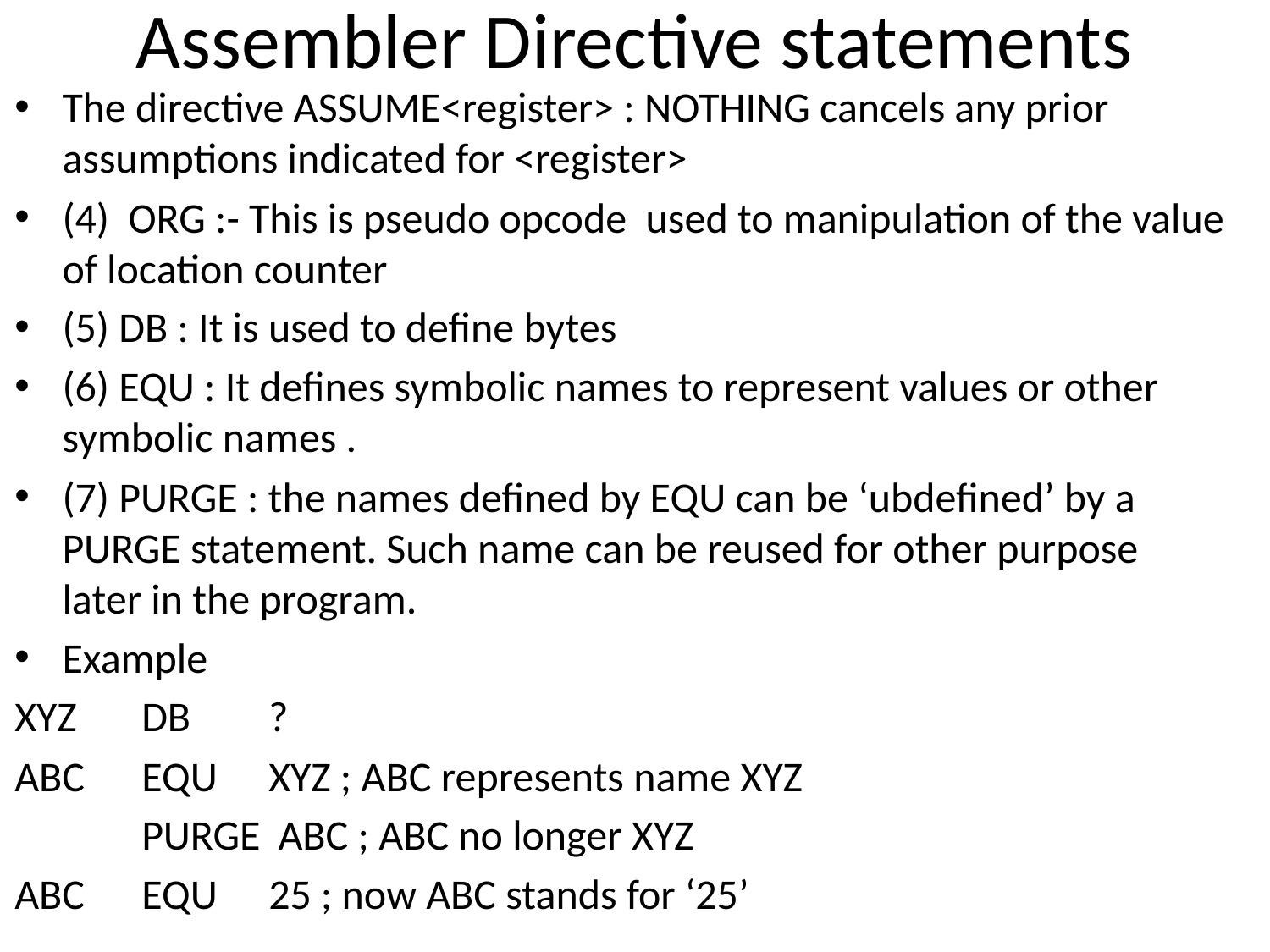

# Assembler Directive statements
The directive ASSUME<register> : NOTHING cancels any prior assumptions indicated for <register>
(4)  ORG :- This is pseudo opcode  used to manipulation of the value of location counter
(5) DB : It is used to define bytes
(6) EQU : It defines symbolic names to represent values or other symbolic names .
(7) PURGE : the names defined by EQU can be ‘ubdefined’ by a PURGE statement. Such name can be reused for other purpose later in the program.
Example
XYZ 	DB	?
ABC	EQU	XYZ ; ABC represents name XYZ
	PURGE	 ABC ; ABC no longer XYZ
ABC	EQU	25 ; now ABC stands for ‘25’